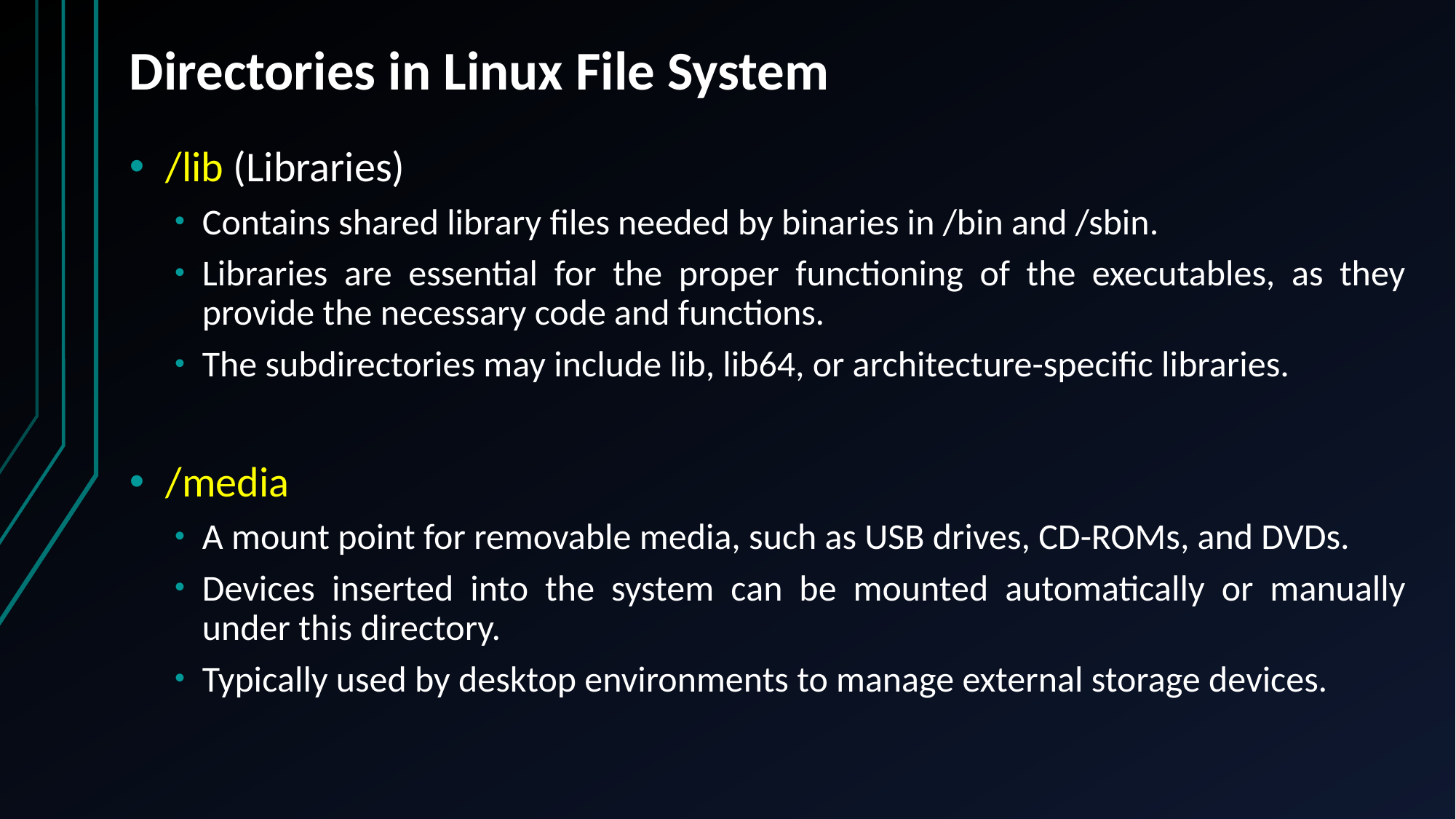

# Directories in Linux File System
/lib (Libraries)
Contains shared library files needed by binaries in /bin and /sbin.
Libraries are essential for the proper functioning of the executables, as they provide the necessary code and functions.
The subdirectories may include lib, lib64, or architecture-specific libraries.

/media
A mount point for removable media, such as USB drives, CD-ROMs, and DVDs.
Devices inserted into the system can be mounted automatically or manually under this directory.
Typically used by desktop environments to manage external storage devices.